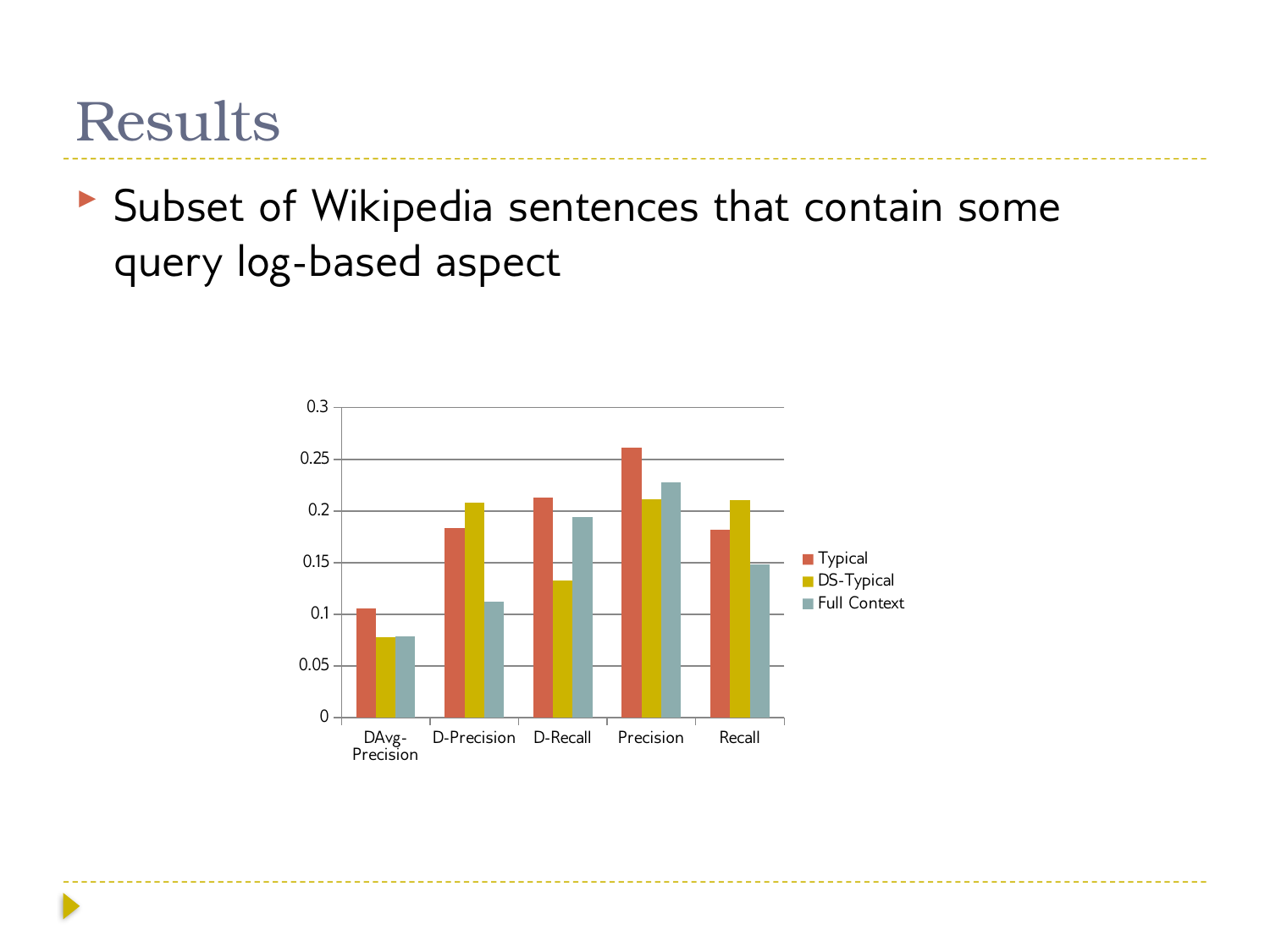

# Results
Subset of Wikipedia sentences that contain some query log-based aspect

### Chart

| Category | Typical | DS-Typical | Full Context |
|---|---|---|---|
| DAvg-Precision | 0.10563477765884 | 0.0780949839158639 | 0.0789093846565457 |
| D-Precision | 0.18362752405173 | 0.207800659823493 | 0.111892857142857 |
| D-Recall | 0.212837869598189 | 0.132608644888078 | 0.193926092338622 |
| Precision | 0.261264835986651 | 0.21122461784918 | 0.227935674778839 |
| Recall | 0.181588330667687 | 0.210244365187533 | 0.148630867674535 |